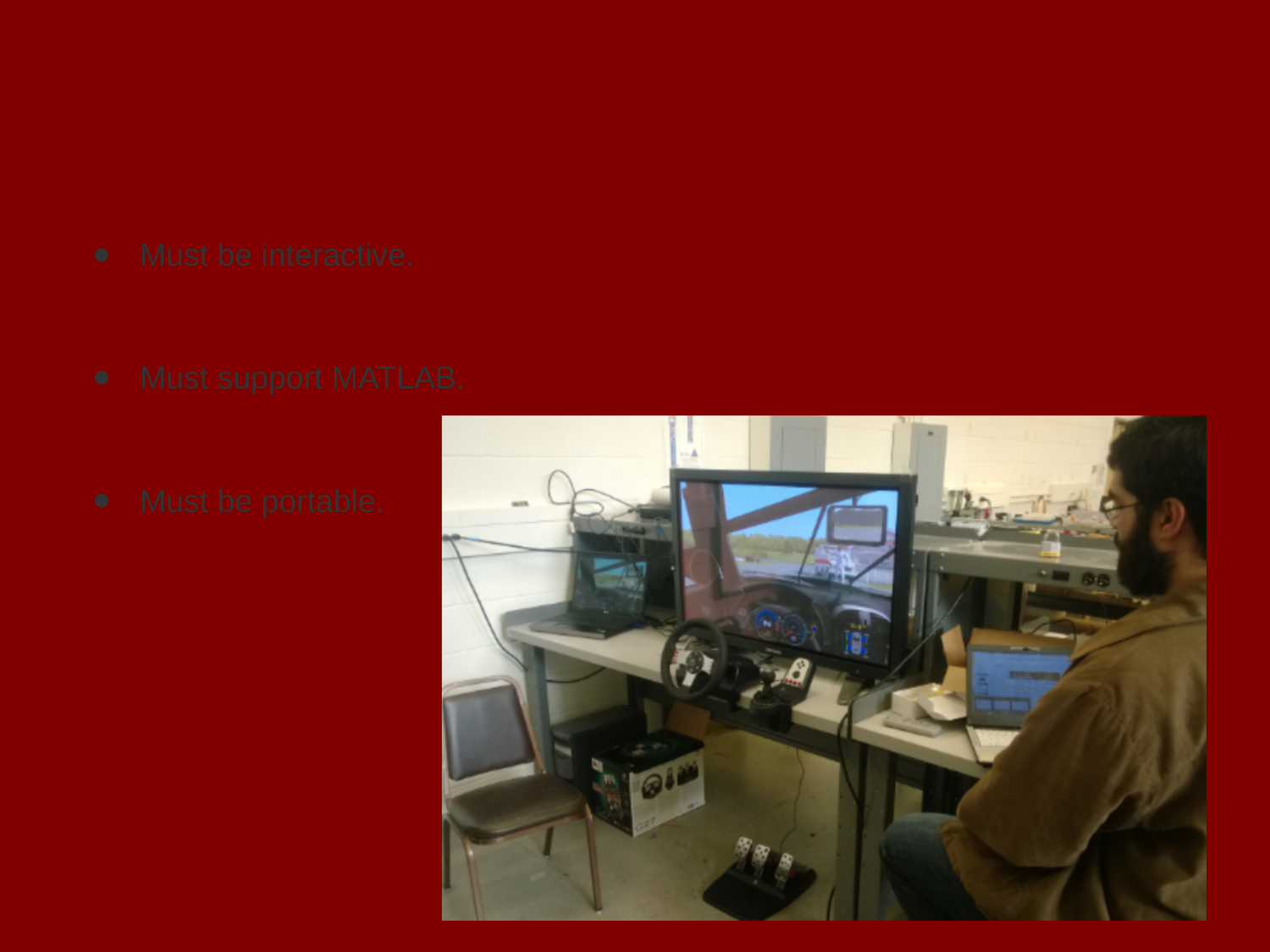

# Client’s Requirements
Must be interactive.

Must support MATLAB.

Must be portable.